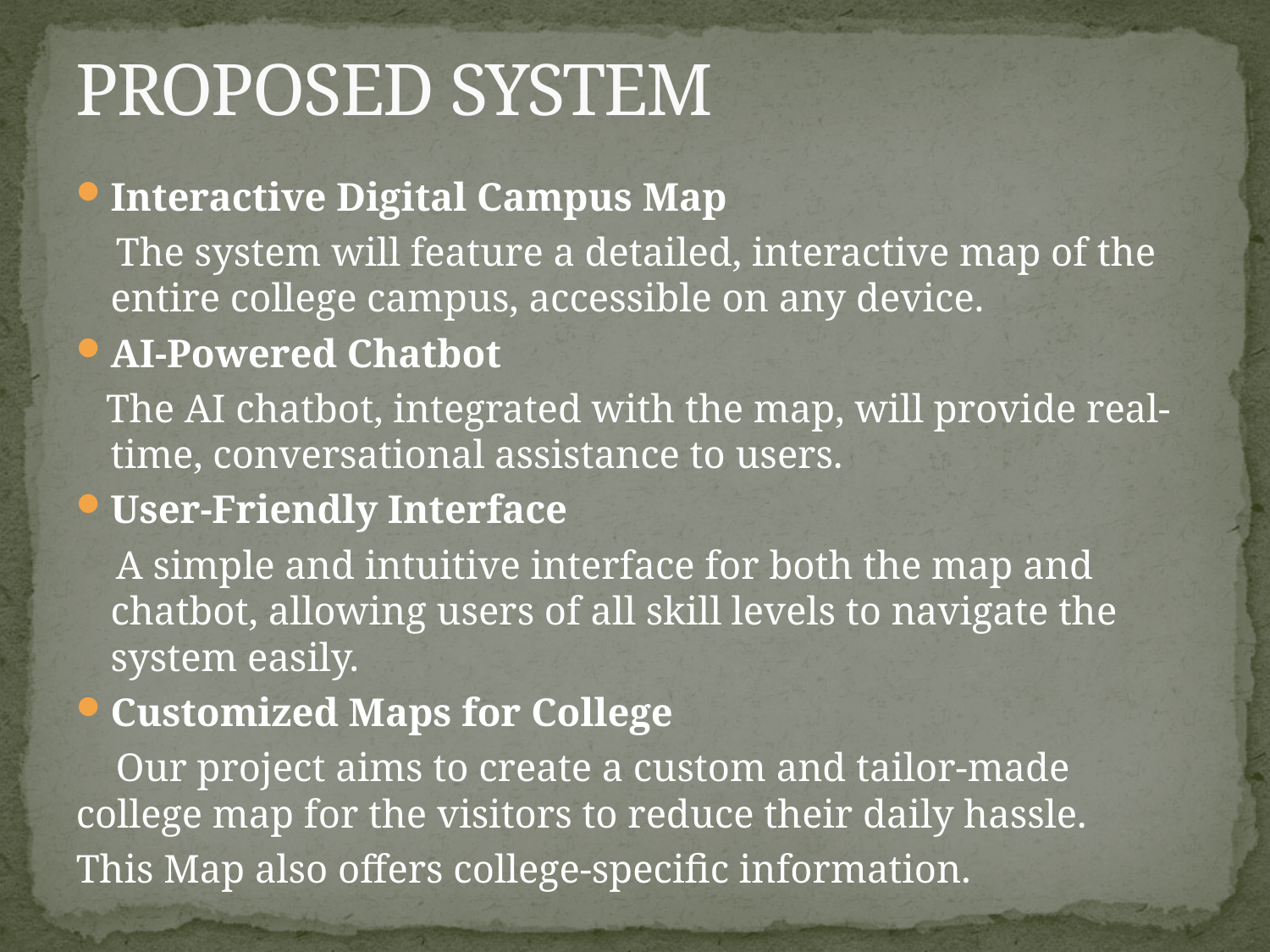

# PROPOSED SYSTEM
Interactive Digital Campus Map
    The system will feature a detailed, interactive map of the entire college campus, accessible on any device.
AI-Powered Chatbot
   The AI chatbot, integrated with the map, will provide real-time, conversational assistance to users.
User-Friendly Interface
    A simple and intuitive interface for both the map and chatbot, allowing users of all skill levels to navigate the system easily.
Customized Maps for College
    Our project aims to create a custom and tailor-made    college map for the visitors to reduce their daily hassle.
This Map also offers college-specific information.